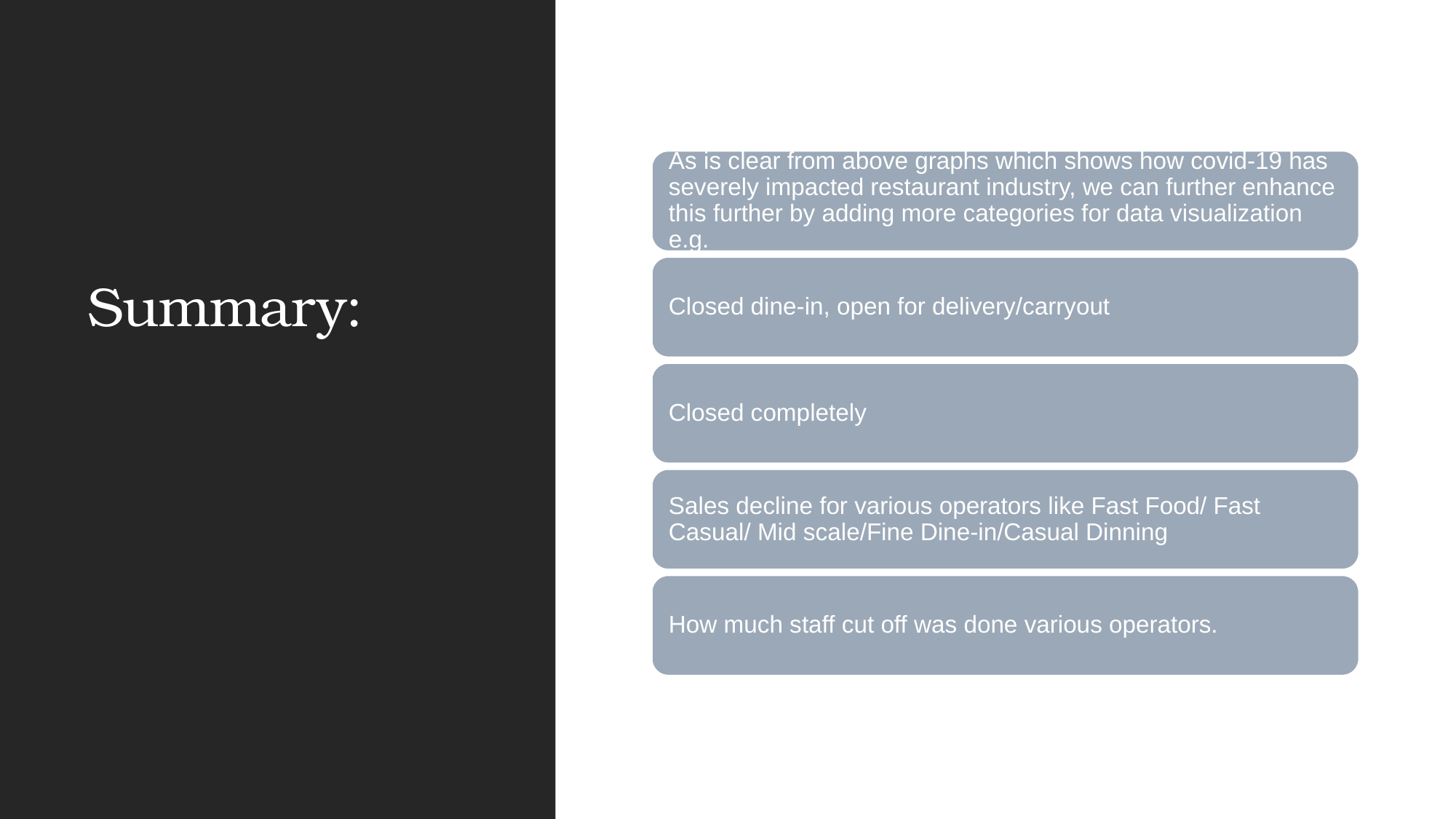

# Summary:
As is clear from above graphs which shows how covid-19 has severely impacted restaurant industry, we can further enhance this further by adding more categories for data visualization e.g.
Closed dine-in, open for delivery/carryout
Closed completely
Sales decline for various operators like Fast Food/ Fast Casual/ Mid scale/Fine Dine-in/Casual Dinning
How much staff cut off was done various operators.